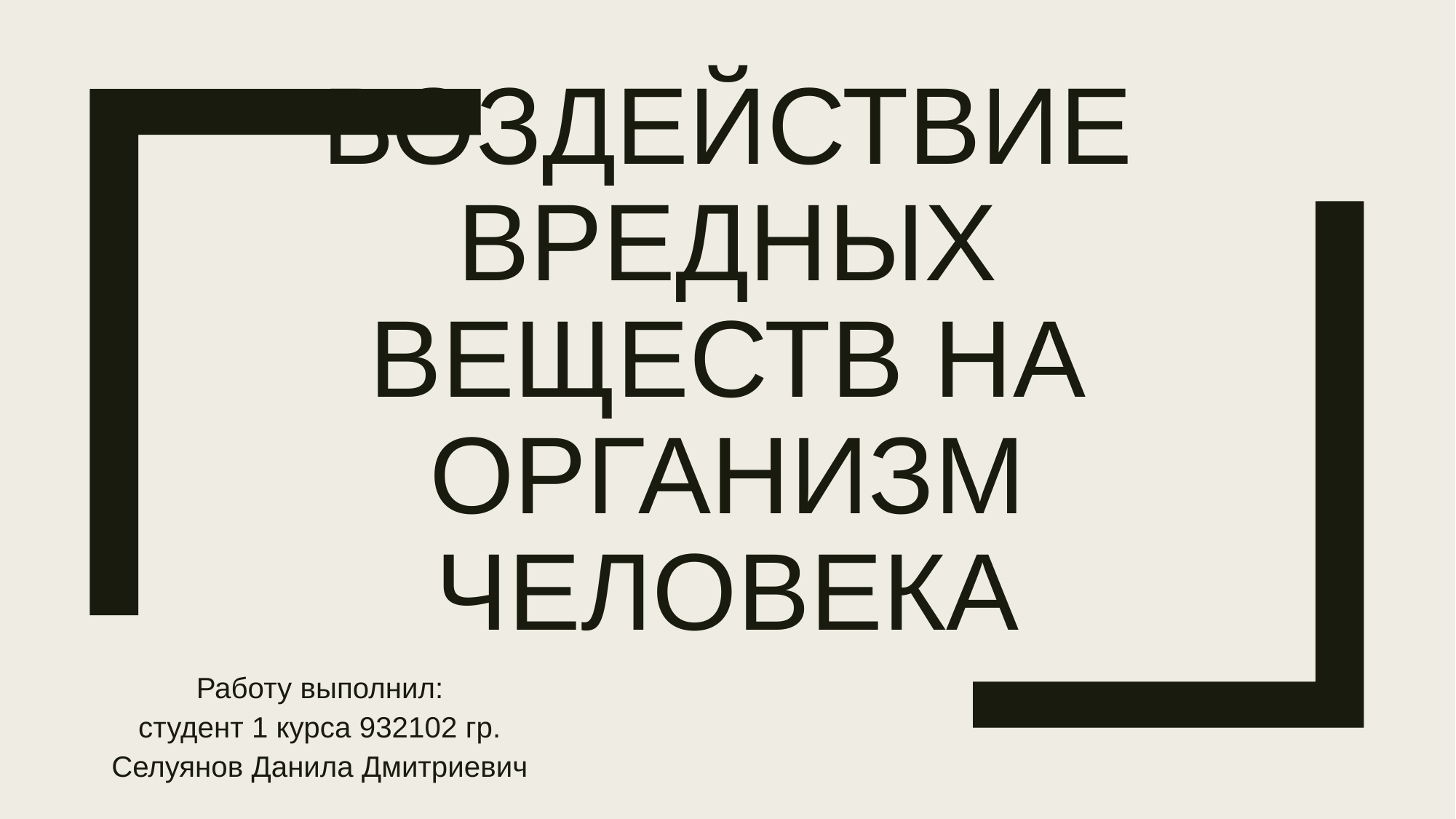

# Воздействие вредных веществ на организм человека
Работу выполнил:
студент 1 курса 932102 гр.
Селуянов Данила Дмитриевич